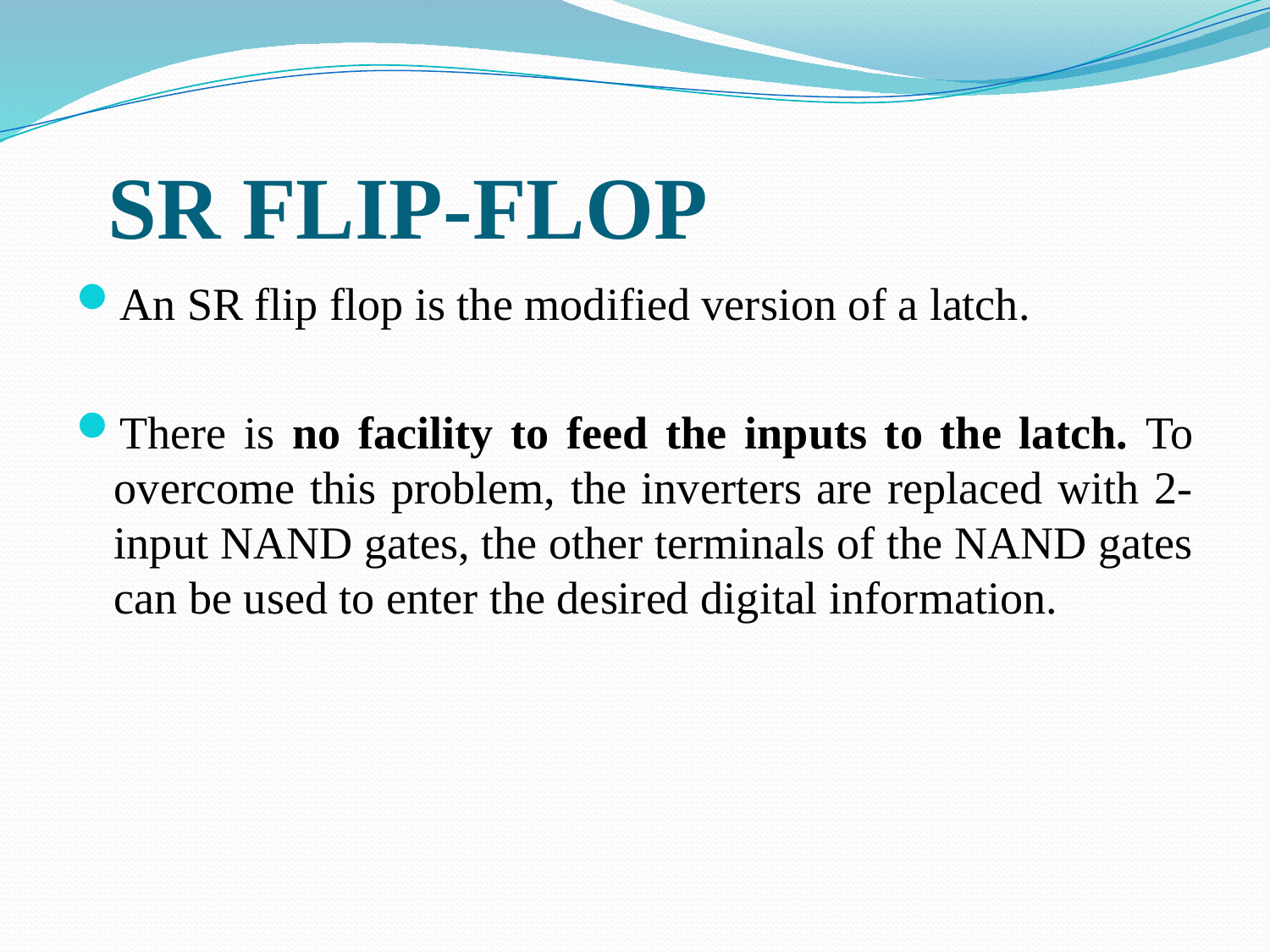

# SR FLIP-FLOP
An SR flip flop is the modified version of a latch.

There is no facility to feed the inputs to the latch. To overcome this problem, the inverters are replaced with 2-input NAND gates, the other terminals of the NAND gates can be used to enter the desired digital information.